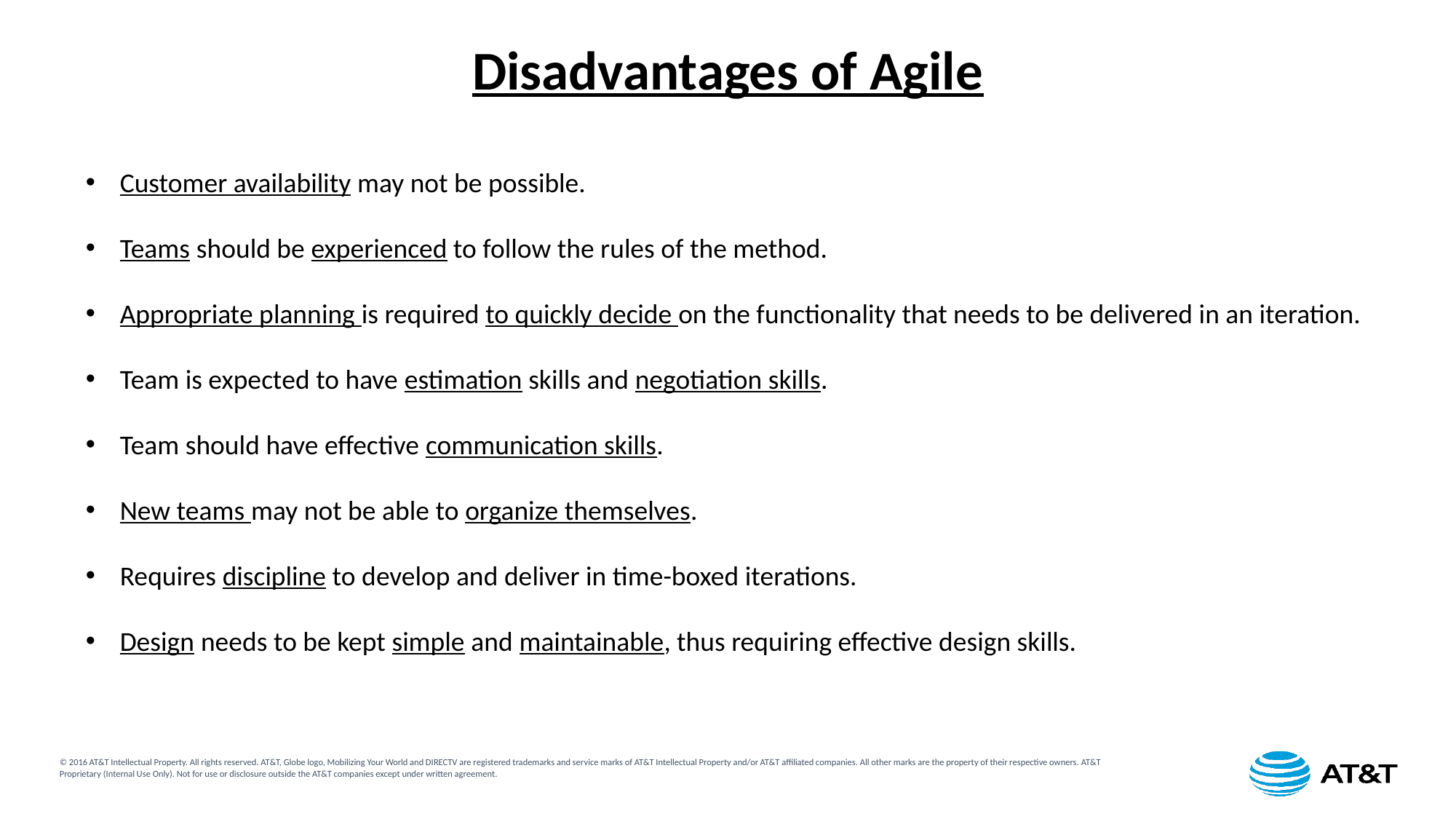

Disadvantages of Agile
Customer availability may not be possible.
Teams should be experienced to follow the rules of the method.
Appropriate planning is required to quickly decide on the functionality that needs to be delivered in an iteration.
Team is expected to have estimation skills and negotiation skills.
Team should have effective communication skills.
New teams may not be able to organize themselves.
Requires discipline to develop and deliver in time-boxed iterations.
Design needs to be kept simple and maintainable, thus requiring effective design skills.